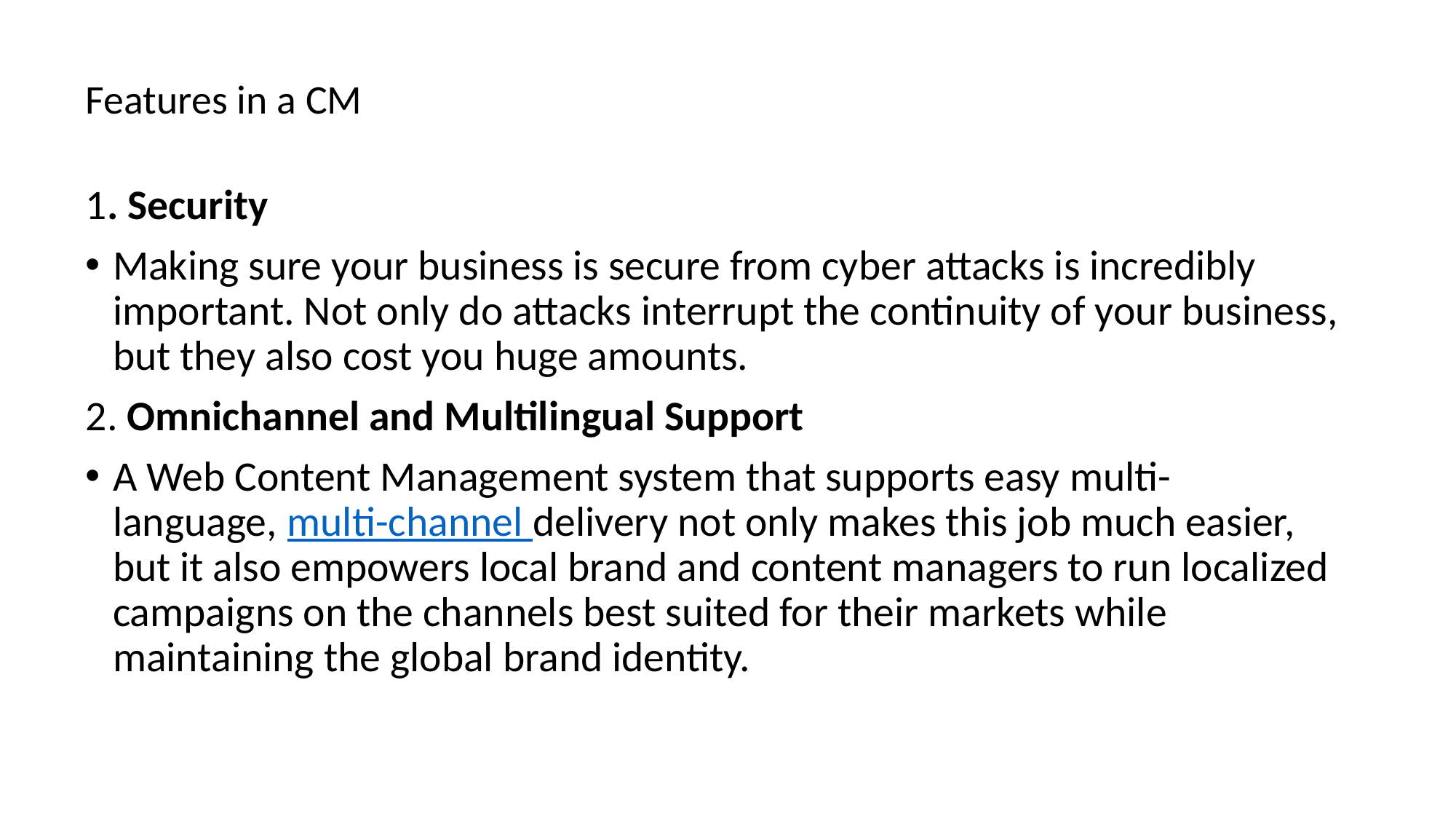

# Features in a CM
1. Security
Making sure your business is secure from cyber attacks is incredibly important. Not only do attacks interrupt the continuity of your business, but they also cost you huge amounts.
2. Omnichannel and Multilingual Support
A Web Content Management system that supports easy multi-language, multi-channel delivery not only makes this job much easier, but it also empowers local brand and content managers to run localized campaigns on the channels best suited for their markets while maintaining the global brand identity.